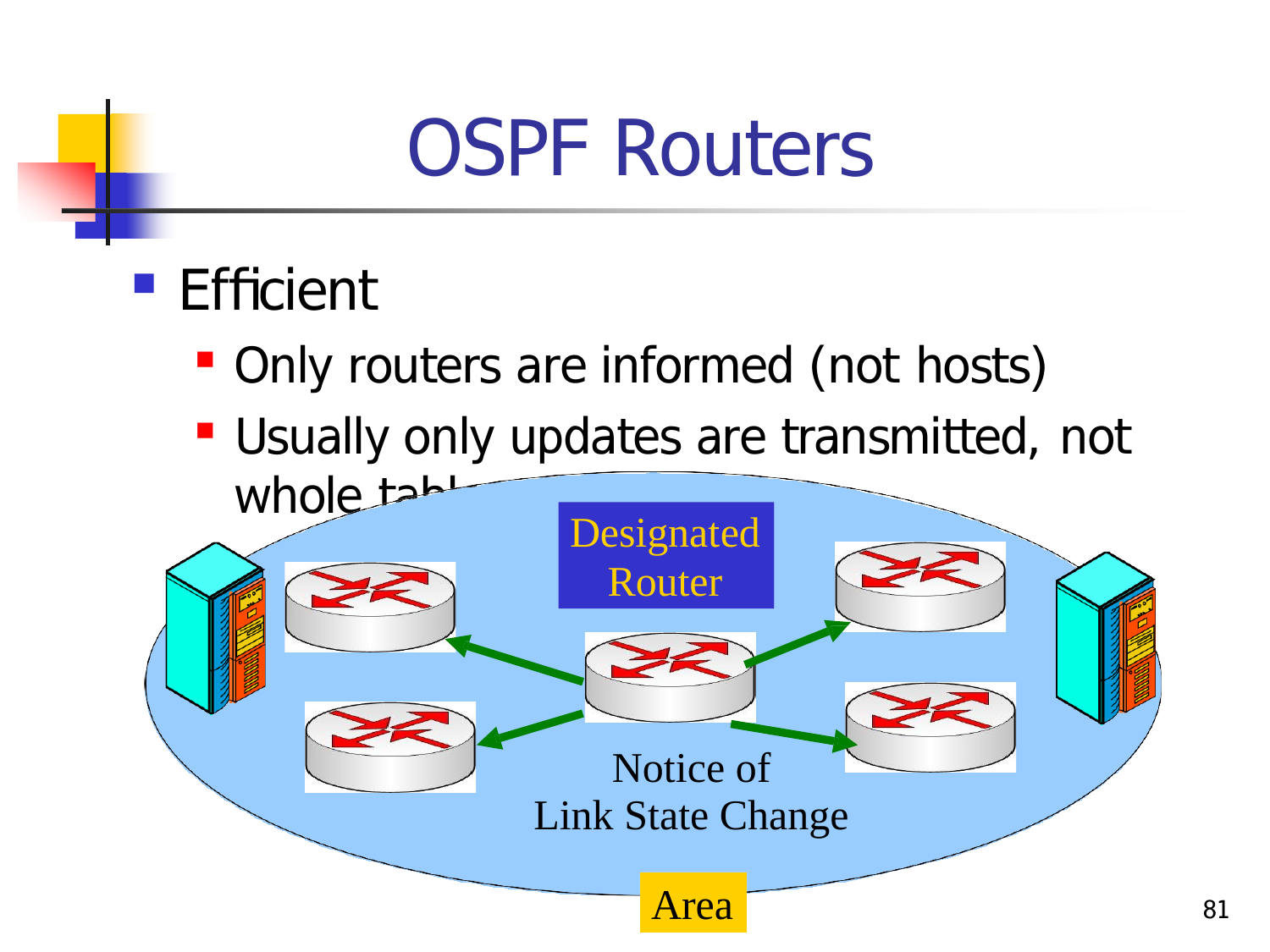

# OSPF Routers
Efficient
Only routers are informed (not hosts)
Usually only updates are transmitted, not
whole tables

Designated
Router

Notice of  Link State Change
Area
81